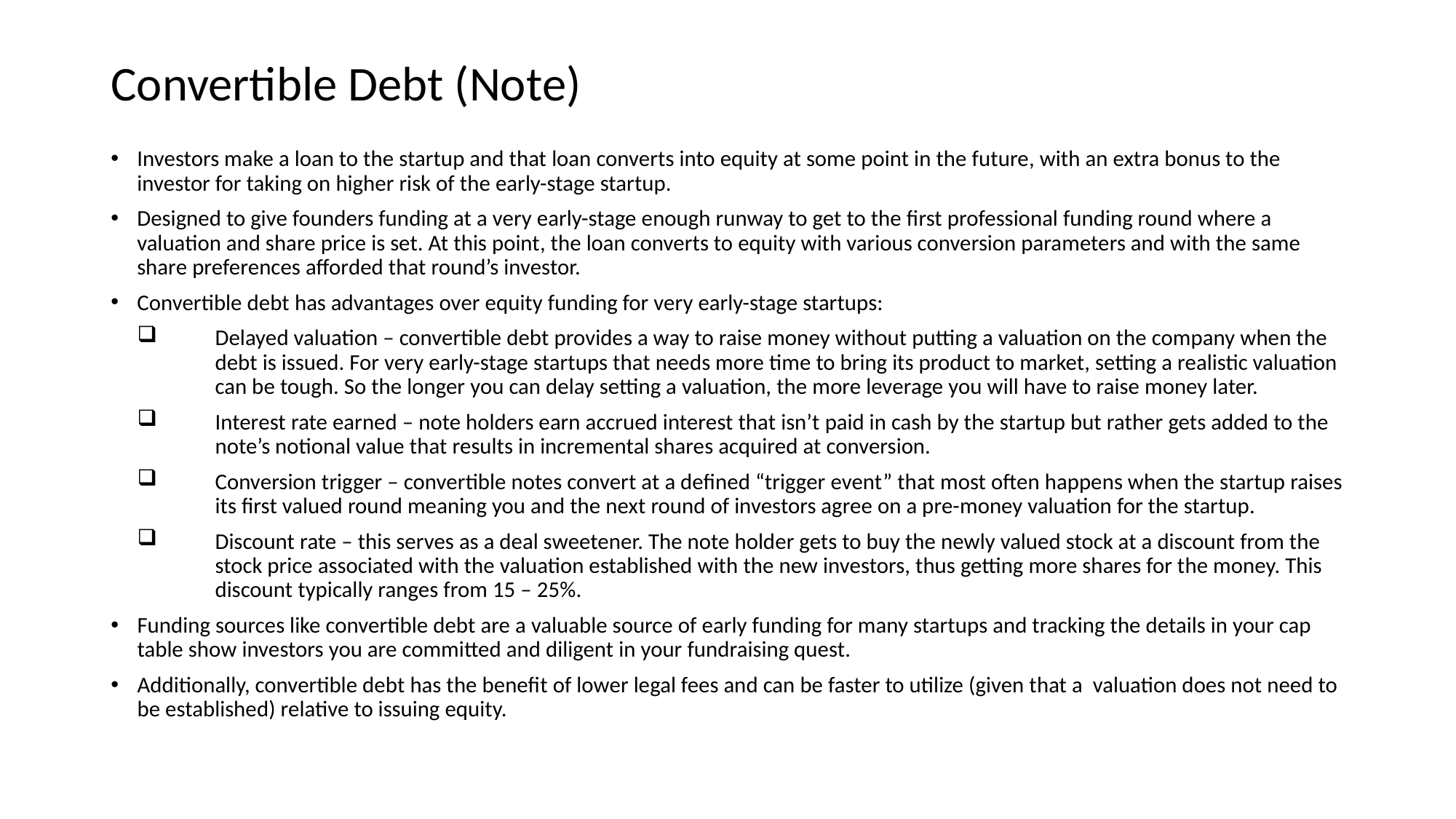

# Convertible Debt (Note)
Investors make a loan to the startup and that loan converts into equity at some point in the future, with an extra bonus to the investor for taking on higher risk of the early-stage startup.
Designed to give founders funding at a very early-stage enough runway to get to the first professional funding round where a valuation and share price is set. At this point, the loan converts to equity with various conversion parameters and with the same share preferences afforded that round’s investor.
Convertible debt has advantages over equity funding for very early-stage startups:
Delayed valuation – convertible debt provides a way to raise money without putting a valuation on the company when the debt is issued. For very early-stage startups that needs more time to bring its product to market, setting a realistic valuation can be tough. So the longer you can delay setting a valuation, the more leverage you will have to raise money later.
Interest rate earned – note holders earn accrued interest that isn’t paid in cash by the startup but rather gets added to the note’s notional value that results in incremental shares acquired at conversion.
Conversion trigger – convertible notes convert at a defined “trigger event” that most often happens when the startup raises its first valued round meaning you and the next round of investors agree on a pre-money valuation for the startup.
Discount rate – this serves as a deal sweetener. The note holder gets to buy the newly valued stock at a discount from the stock price associated with the valuation established with the new investors, thus getting more shares for the money. This discount typically ranges from 15 – 25%.
Funding sources like convertible debt are a valuable source of early funding for many startups and tracking the details in your cap table show investors you are committed and diligent in your fundraising quest.
Additionally, convertible debt has the benefit of lower legal fees and can be faster to utilize (given that a  valuation does not need to be established) relative to issuing equity.